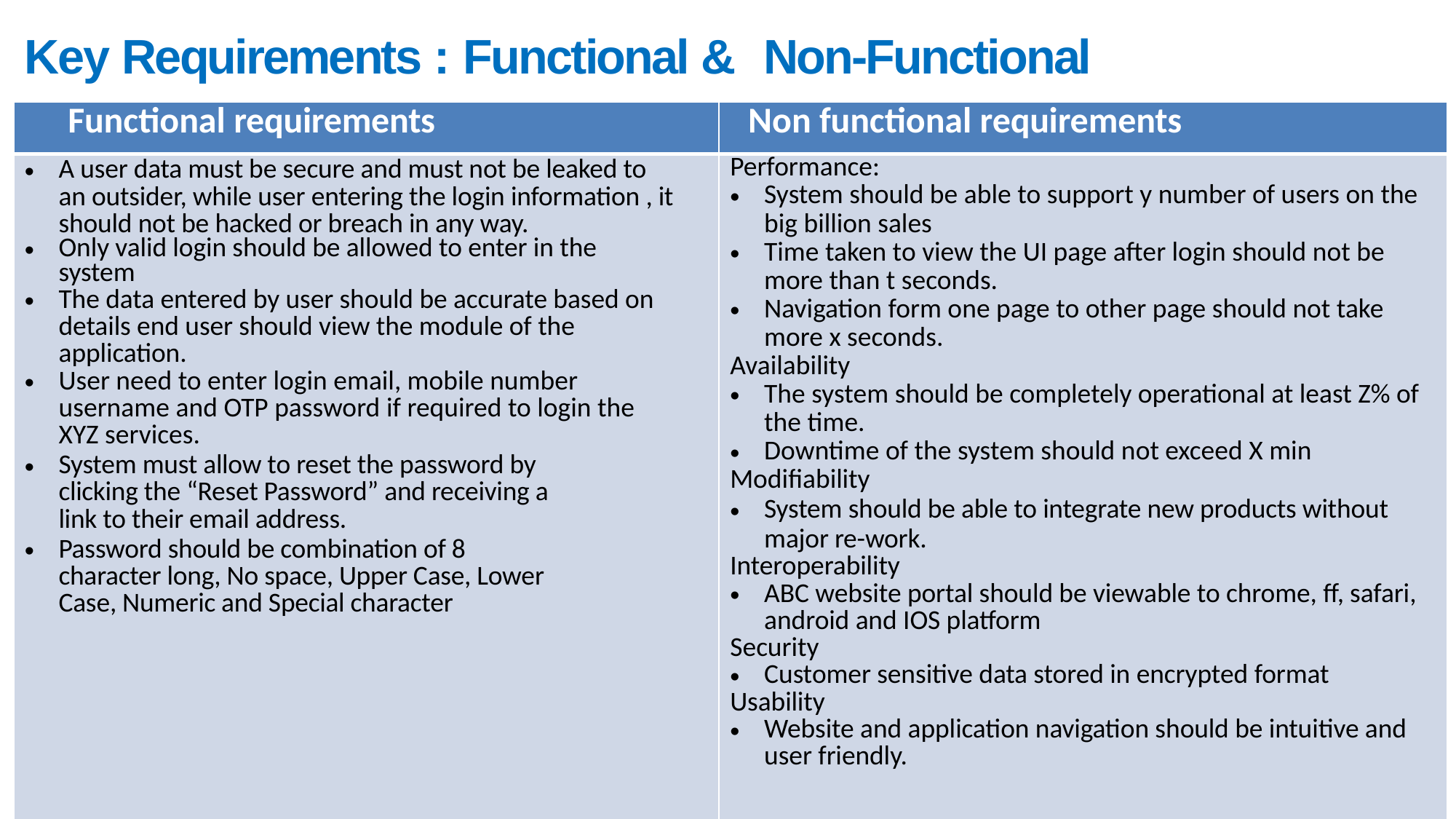

# Key Requirements : Functional &  Non-Functional
| Functional requirements | Non functional requirements |
| --- | --- |
| A user data must be secure and must not be leaked to an outsider, while user entering the login information , it should not be hacked or breach in any way. Only valid login should be allowed to enter in the system The data entered by user should be accurate based on details end user should view the module of the application. User need to enter login email, mobile number username and OTP password if required to login the XYZ services. System must allow to reset the password by clicking the “Reset Password” and receiving a link to their email address. Password should be combination of 8 character long, No space, Upper Case, Lower Case, Numeric and Special character | Performance: System should be able to support y number of users on the big billion sales Time taken to view the UI page after login should not be more than t seconds. Navigation form one page to other page should not take more x seconds. Availability The system should be completely operational at least Z% of the time. Downtime of the system should not exceed X min Modifiability System should be able to integrate new products without major re-work. Interoperability ABC website portal should be viewable to chrome, ff, safari, android and IOS platform Security Customer sensitive data stored in encrypted format Usability Website and application navigation should be intuitive and user friendly. |